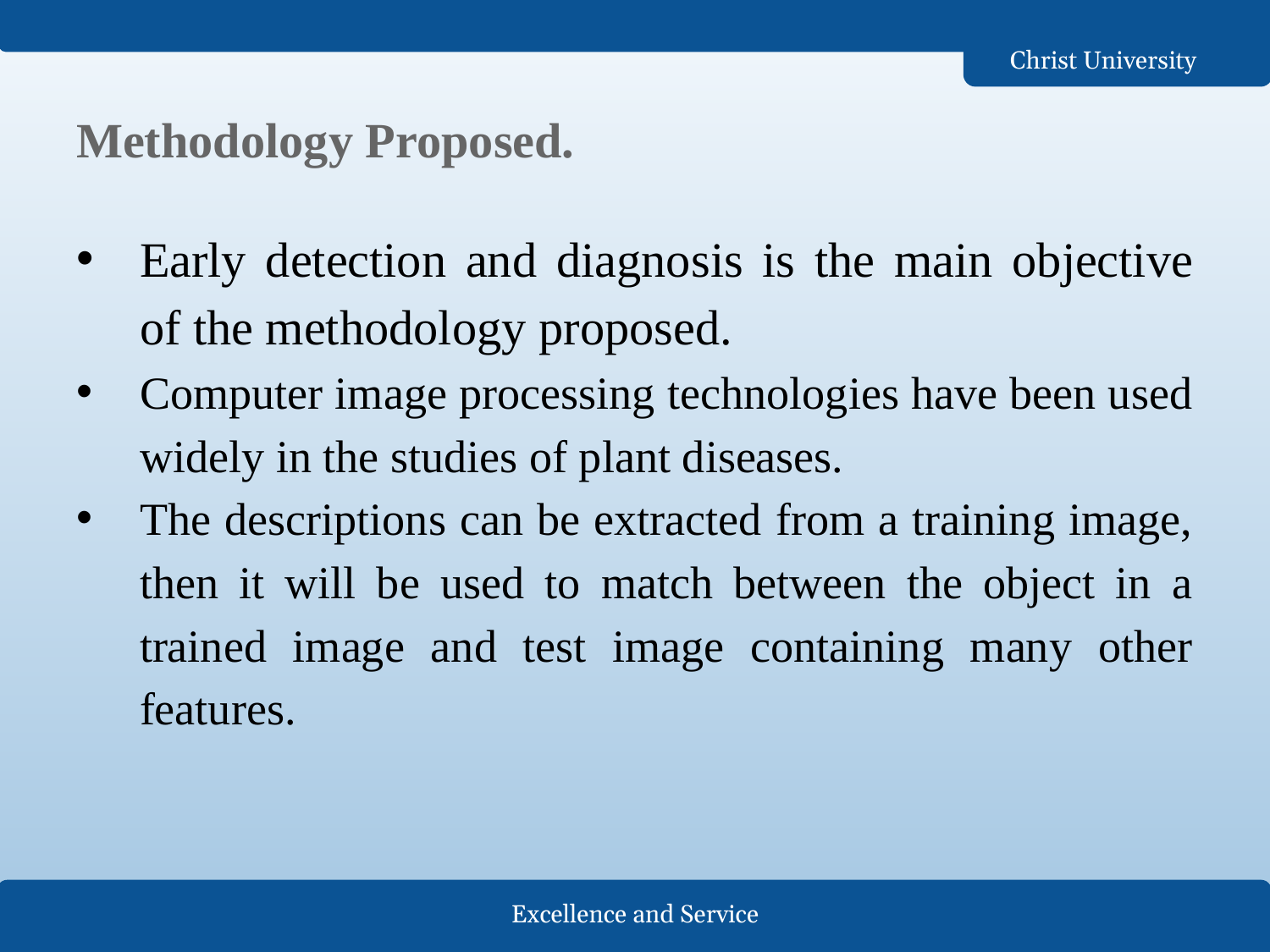

# Methodology Proposed.
Early detection and diagnosis is the main objective of the methodology proposed.
Computer image processing technologies have been used widely in the studies of plant diseases.
The descriptions can be extracted from a training image, then it will be used to match between the object in a trained image and test image containing many other features.